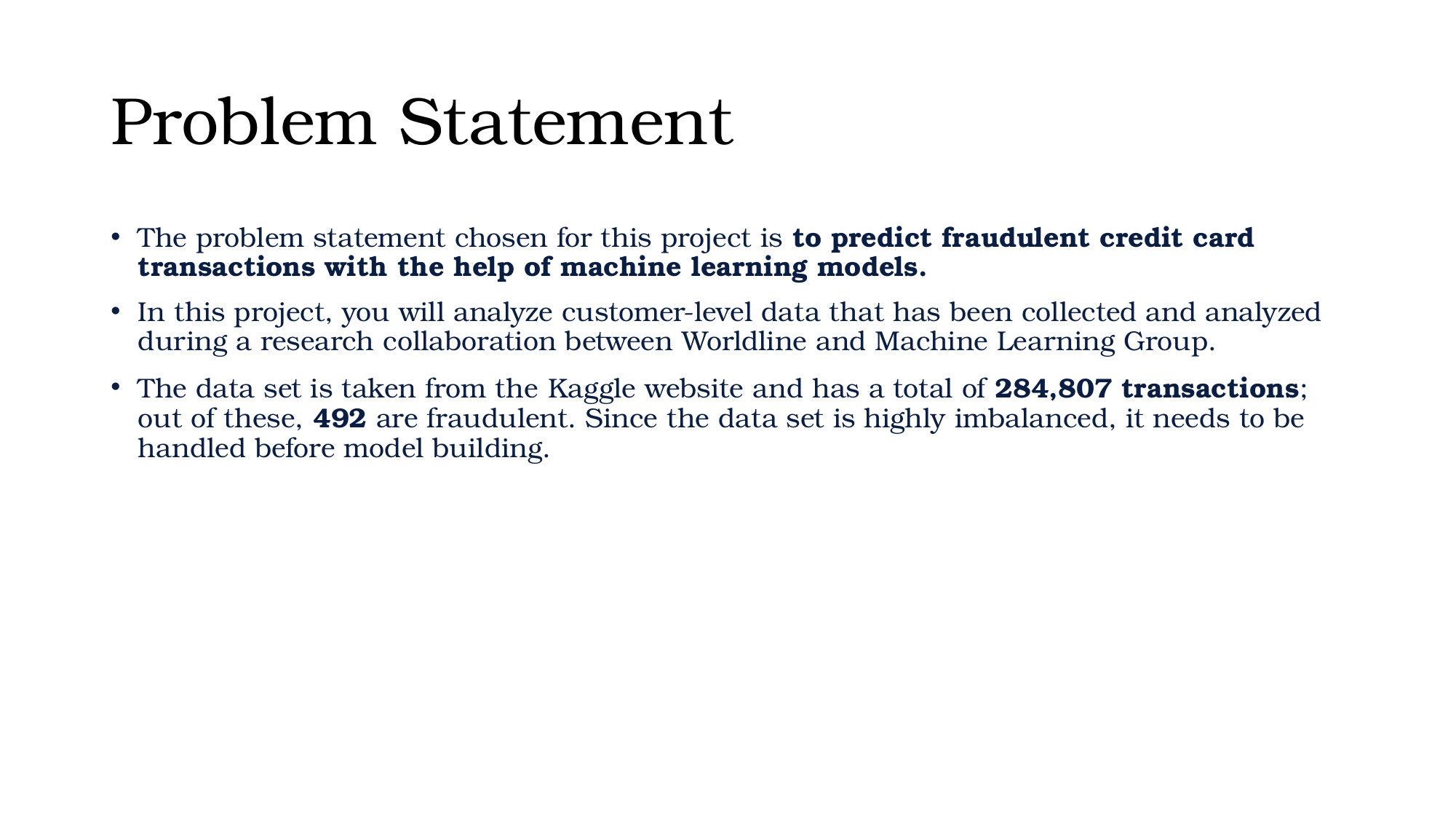

# Problem Statement
The problem statement chosen for this project is to predict fraudulent credit card transactions with the help of machine learning models.
In this project, you will analyze customer-level data that has been collected and analyzed during a research collaboration between Worldline and Machine Learning Group.
The data set is taken from the Kaggle website and has a total of 284,807 transactions; out of these, 492 are fraudulent. Since the data set is highly imbalanced, it needs to be handled before model building.